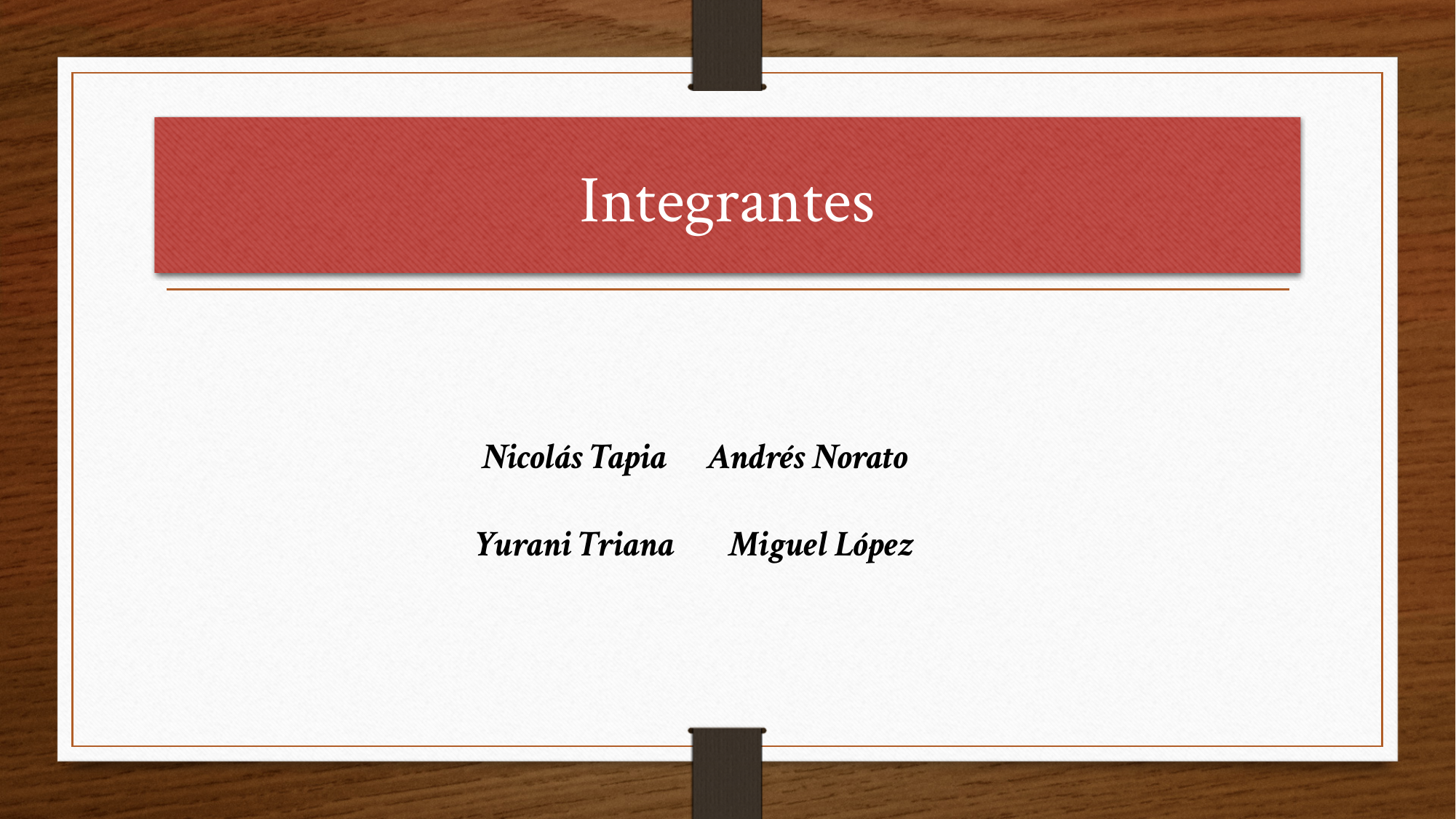

# Integrantes
 Nicolás Tapia      Andrés Norato

Yurani Triana        Miguel López